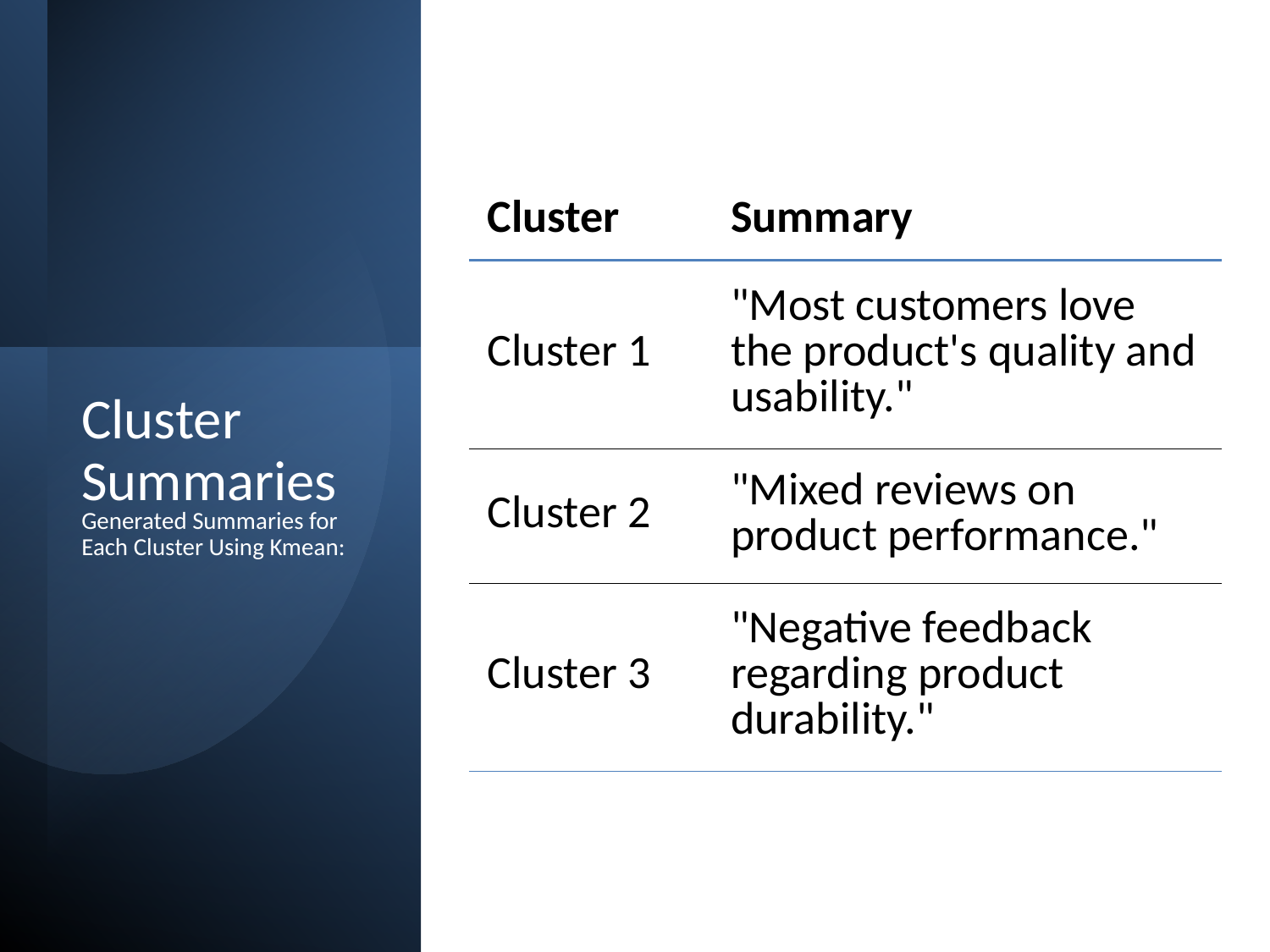

| Cluster | Summary |
| --- | --- |
| Cluster 1 | "Most customers love the product's quality and usability." |
| Cluster 2 | "Mixed reviews on product performance." |
| Cluster 3 | "Negative feedback regarding product durability." |

# Cluster Summaries

Generated Summaries for Each Cluster Using Kmean: